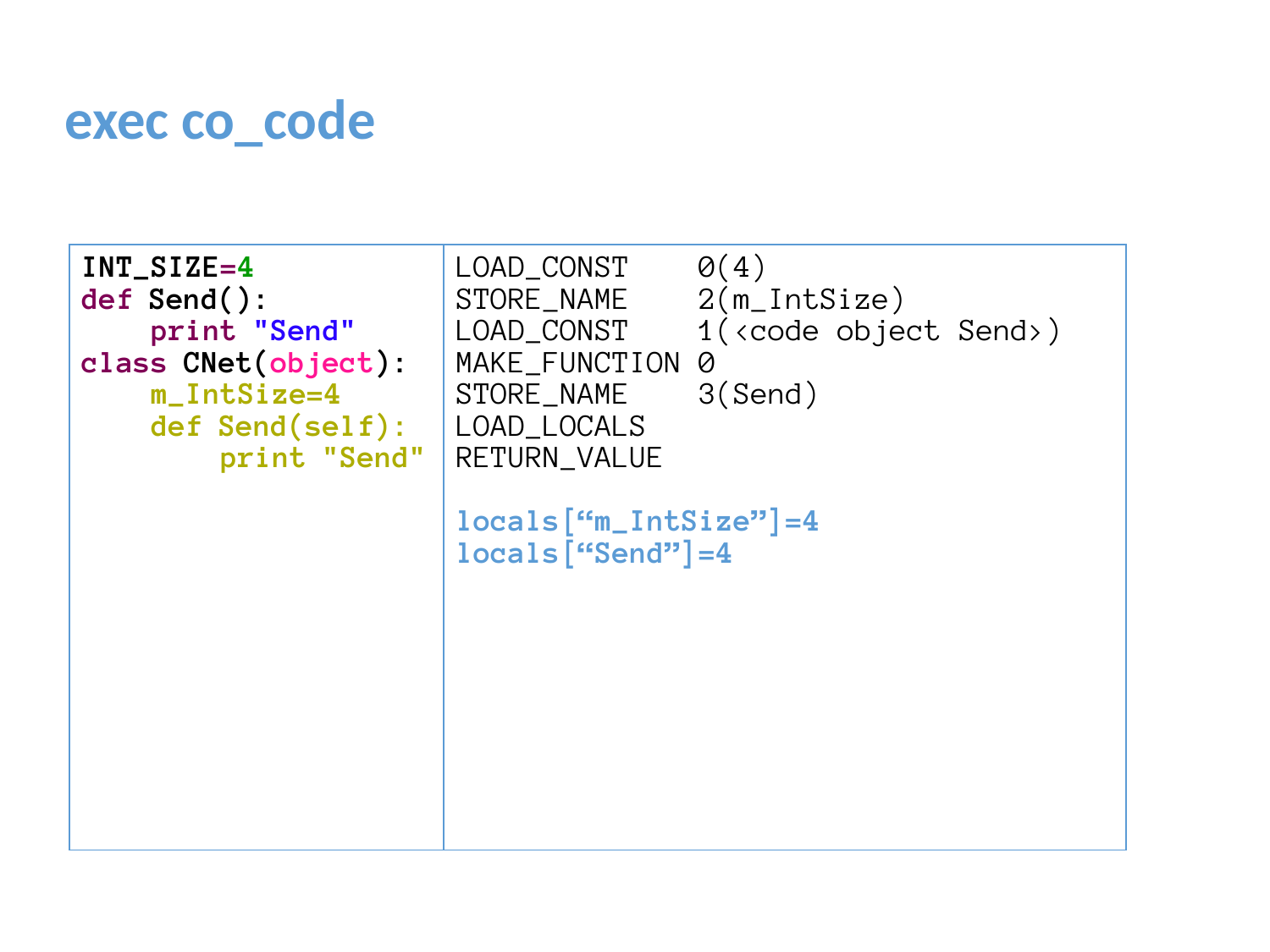

exec co_code
| INT\_SIZE=4 def Send():     print "Send" class CNet(object):     m\_IntSize=4     def Send(self):         print "Send" | LOAD\_CONST 0(4) STORE\_NAME 2(m\_IntSize) LOAD\_CONST 1(<code object Send>) MAKE\_FUNCTION 0 STORE\_NAME 3(Send) LOAD\_LOCALS RETURN\_VALUE locals[“m\_IntSize”]=4 locals[“Send”]=4 |
| --- | --- |